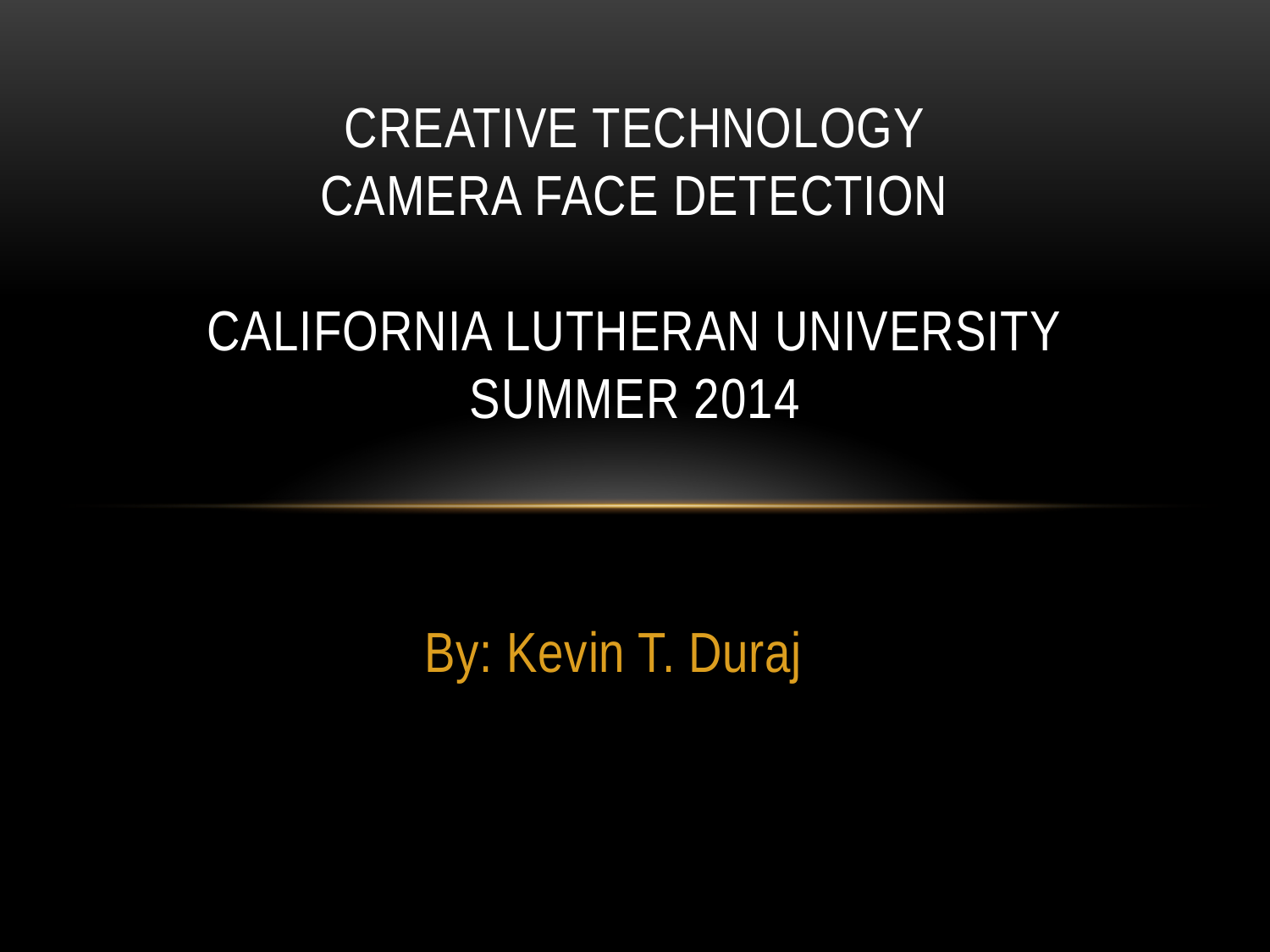

# Creative technology Camera Face Detection California Lutheran university Summer 2014
By: Kevin T. Duraj